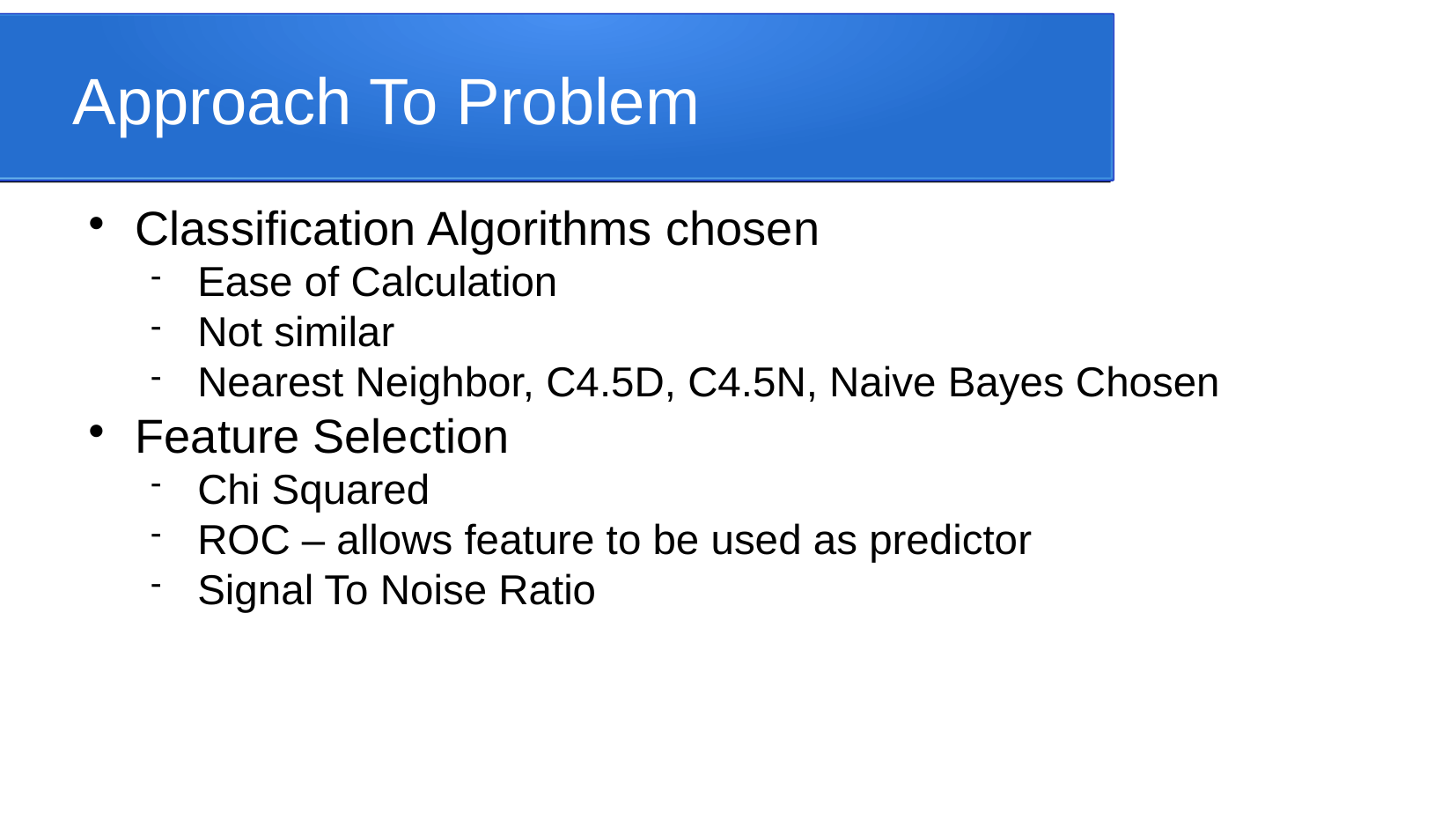

Approach To Problem
Classification Algorithms chosen
Ease of Calculation
Not similar
Nearest Neighbor, C4.5D, C4.5N, Naive Bayes Chosen
Feature Selection
Chi Squared
ROC – allows feature to be used as predictor
Signal To Noise Ratio